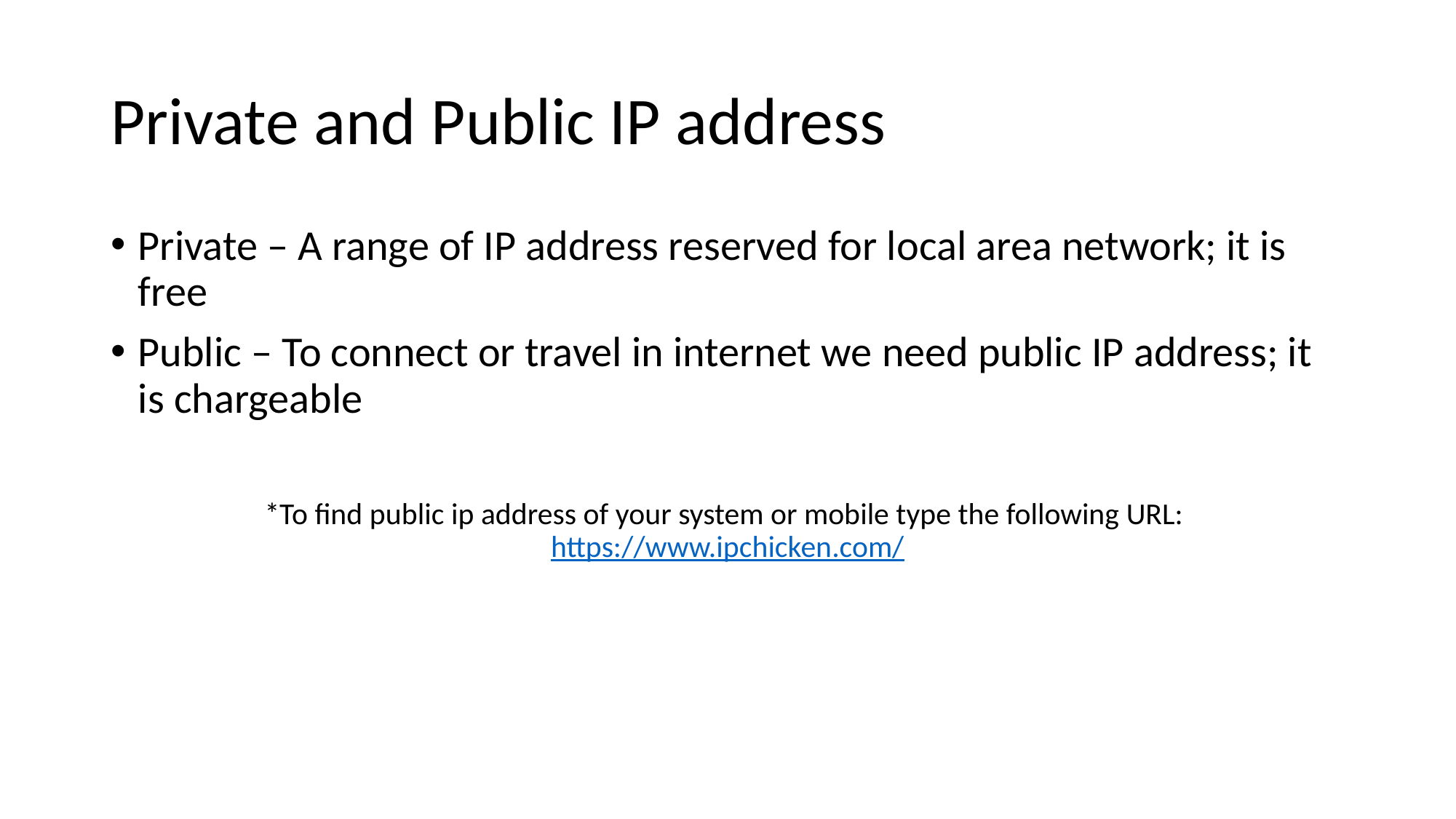

# Private and Public IP address
Private – A range of IP address reserved for local area network; it is free
Public – To connect or travel in internet we need public IP address; it is chargeable

*To find public ip address of your system or mobile type the following URL: https://www.ipchicken.com/